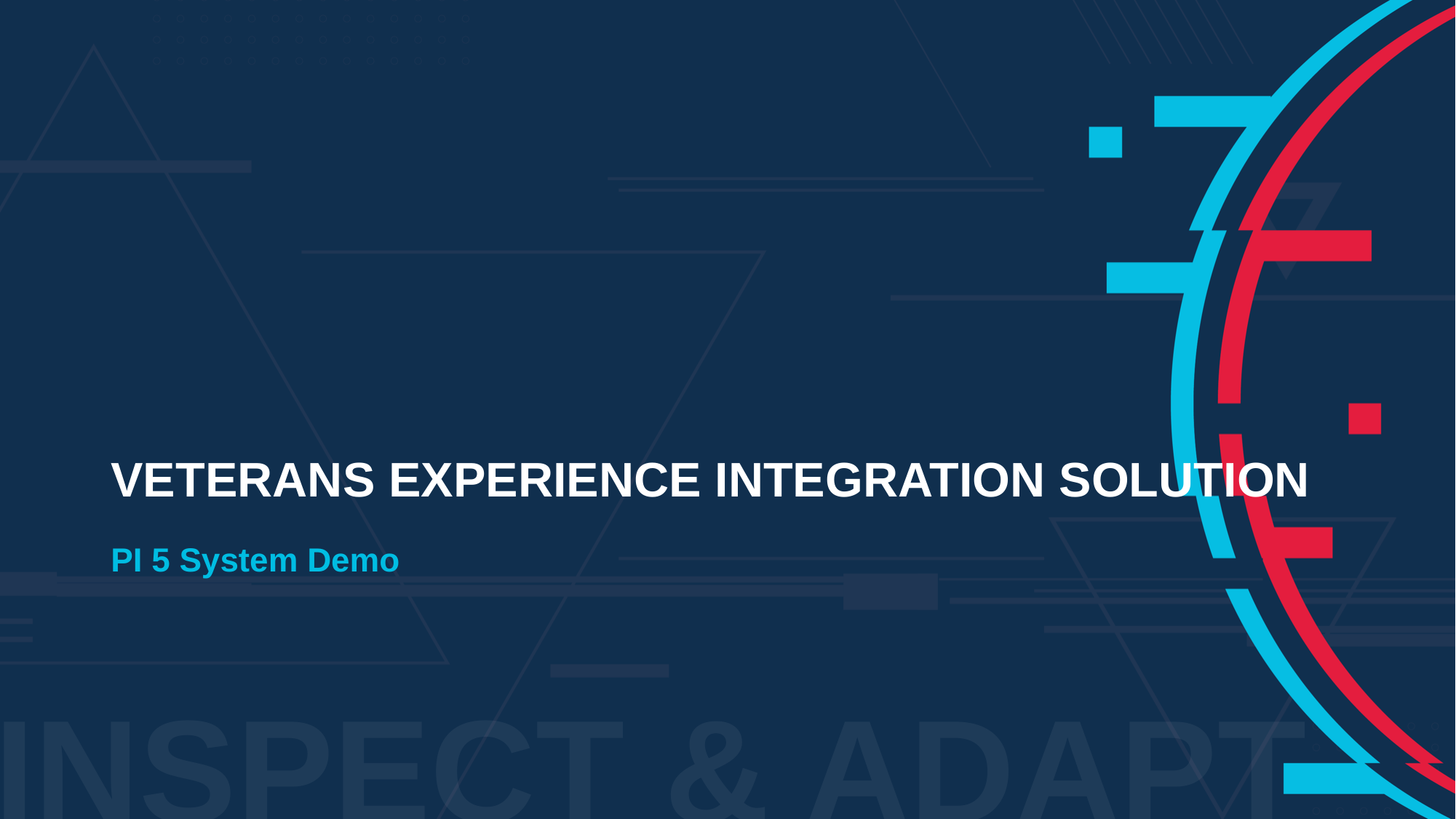

# Veterans Experience Integration Solution
PI 5 System Demo
INSPECT & ADAPT